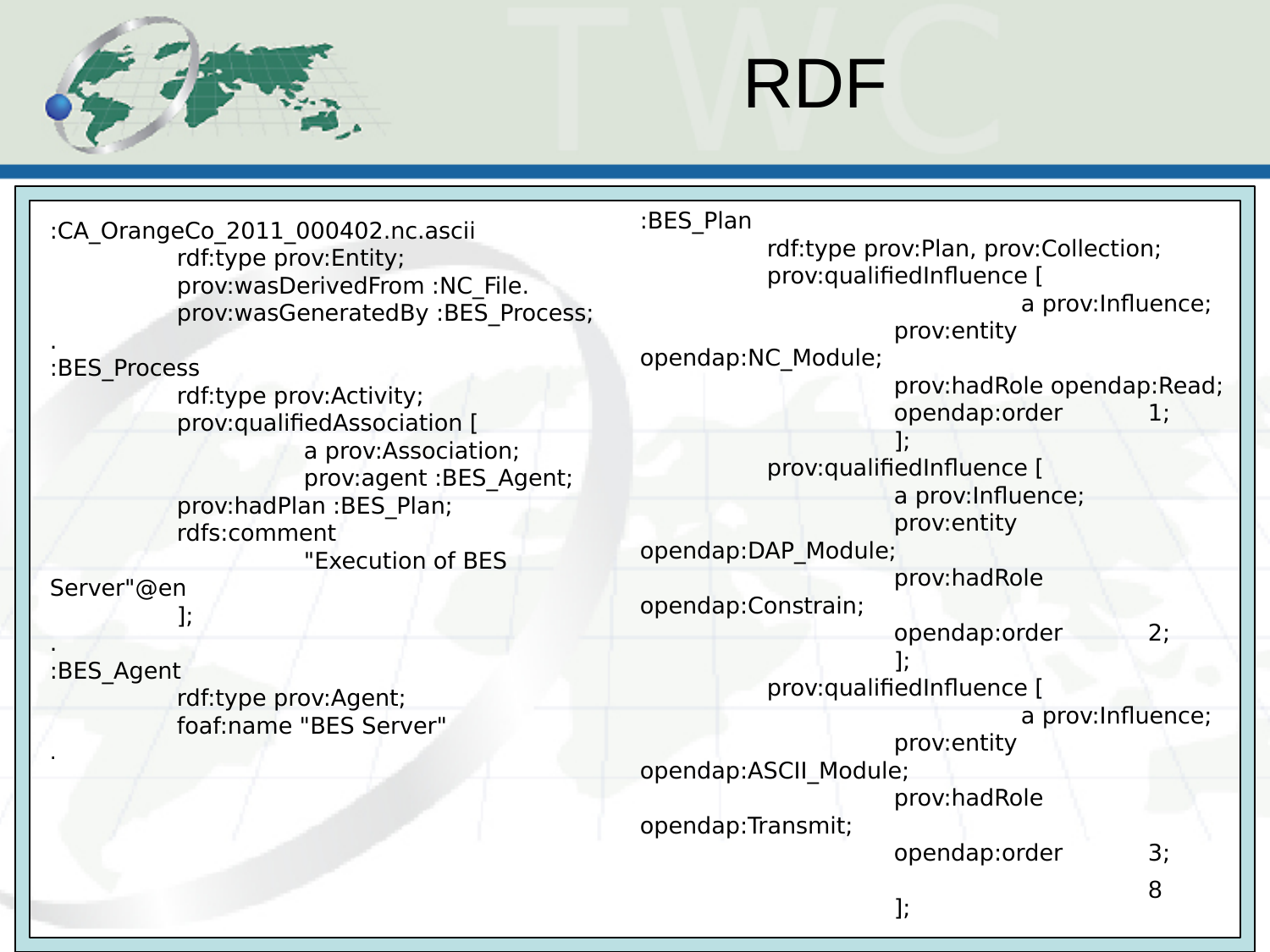

# RDF

:BES_Plan
	rdf:type prov:Plan, prov:Collection;
	prov:qualifiedInfluence [
			a prov:Influence;
	    	prov:entity  opendap:NC_Module;
	    	prov:hadRole opendap:Read;
		opendap:order	1;
		];
	prov:qualifiedInfluence [
		a prov:Influence;
	    	prov:entity  opendap:DAP_Module;
	    	prov:hadRole opendap:Constrain;
		opendap:order	2;
		];
	prov:qualifiedInfluence [
			a prov:Influence;
	    	prov:entity  opendap:ASCII_Module;
	    	prov:hadRole opendap:Transmit;
		opendap:order	3;
		];
.

:CA_OrangeCo_2011_000402.nc.ascii
	rdf:type prov:Entity;
	prov:wasDerivedFrom :NC_File.
	prov:wasGeneratedBy :BES_Process;
.
:BES_Process
	rdf:type prov:Activity;
    	prov:qualifiedAssociation [
       		a prov:Association;
      		prov:agent :BES_Agent;
        	prov:hadPlan :BES_Plan;
        	rdfs:comment
		"Execution of BES Server"@en
    	];
.
:BES_Agent
	rdf:type prov:Agent;
	foaf:name "BES Server"
.

8